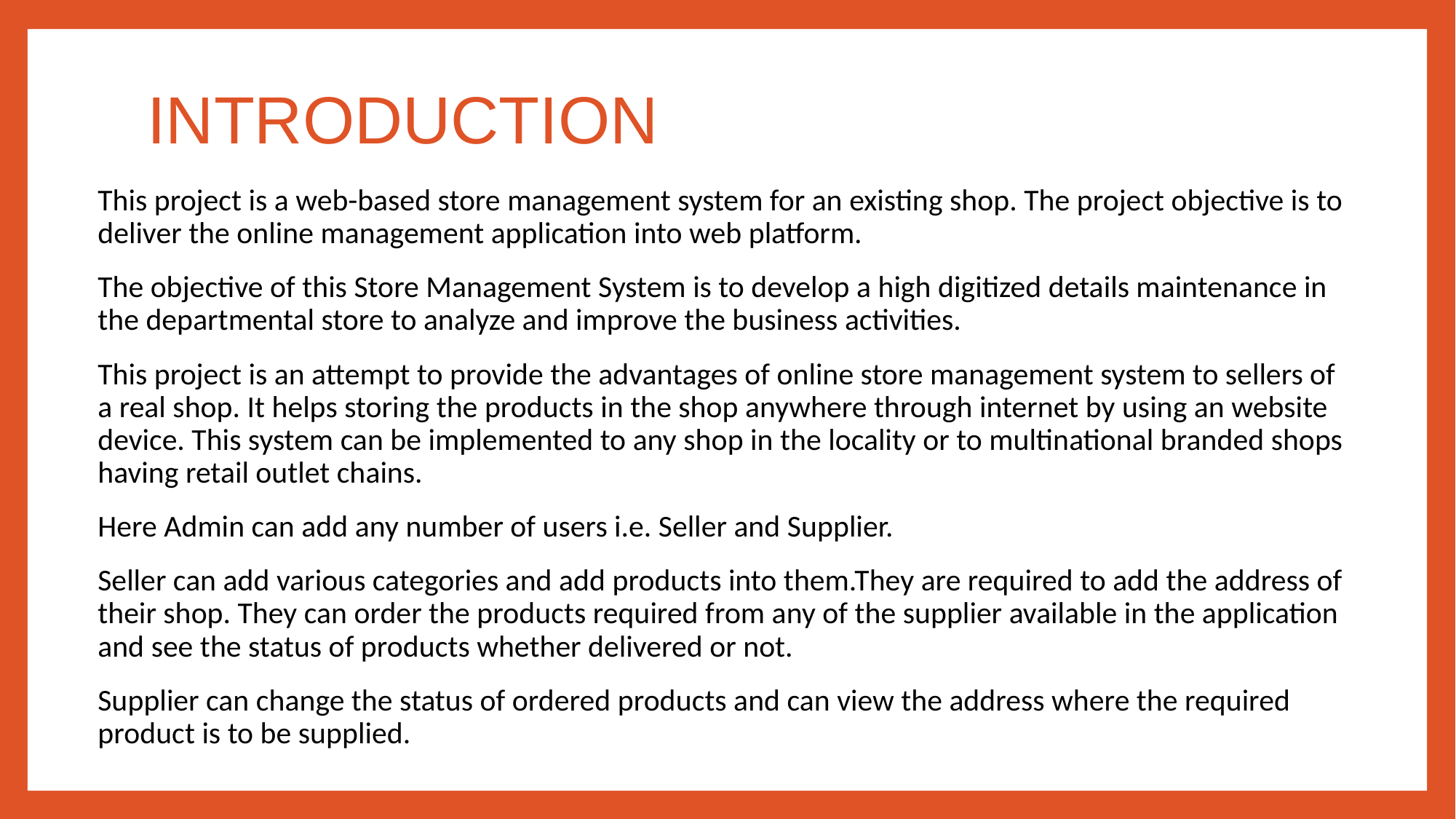

# INTRODUCTION
This project is a web-based store management system for an existing shop. The project objective is to deliver the online management application into web platform.
The objective of this Store Management System is to develop a high digitized details maintenance in the departmental store to analyze and improve the business activities.
This project is an attempt to provide the advantages of online store management system to sellers of a real shop. It helps storing the products in the shop anywhere through internet by using an website device. This system can be implemented to any shop in the locality or to multinational branded shops having retail outlet chains.
Here Admin can add any number of users i.e. Seller and Supplier.
Seller can add various categories and add products into them.They are required to add the address of their shop. They can order the products required from any of the supplier available in the application and see the status of products whether delivered or not.
Supplier can change the status of ordered products and can view the address where the required product is to be supplied.